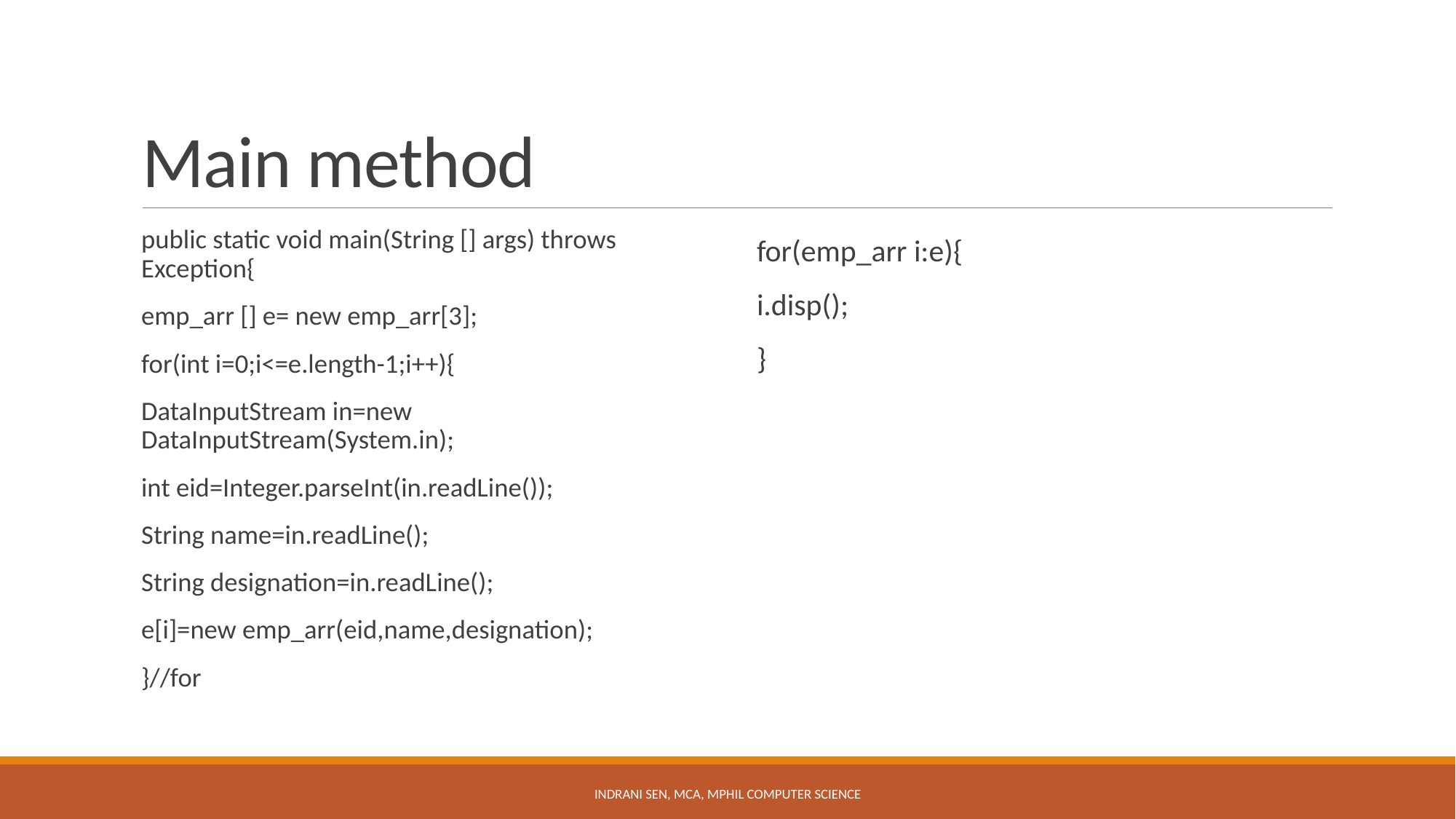

# Main method
public static void main(String [] args) throws Exception{
emp_arr [] e= new emp_arr[3];
for(int i=0;i<=e.length-1;i++){
DataInputStream in=new DataInputStream(System.in);
int eid=Integer.parseInt(in.readLine());
String name=in.readLine();
String designation=in.readLine();
e[i]=new emp_arr(eid,name,designation);
}//for
for(emp_arr i:e){
i.disp();
}
Indrani Sen, MCA, MPhil Computer Science